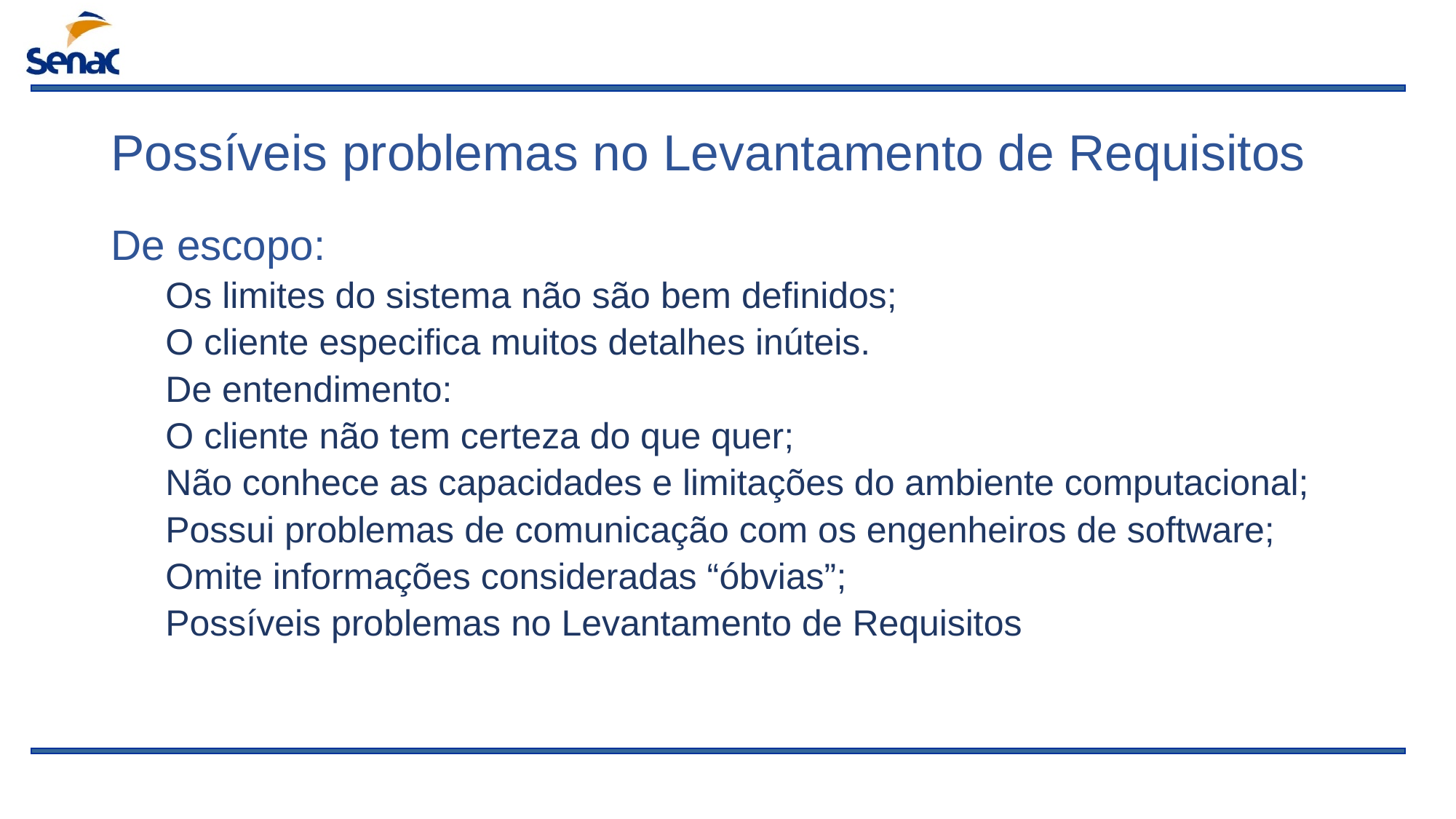

# Possíveis problemas no Levantamento de Requisitos
De escopo:
Os limites do sistema não são bem definidos;
O cliente especifica muitos detalhes inúteis.
De entendimento:
O cliente não tem certeza do que quer;
Não conhece as capacidades e limitações do ambiente computacional;
Possui problemas de comunicação com os engenheiros de software;
Omite informações consideradas “óbvias”;
Possíveis problemas no Levantamento de Requisitos